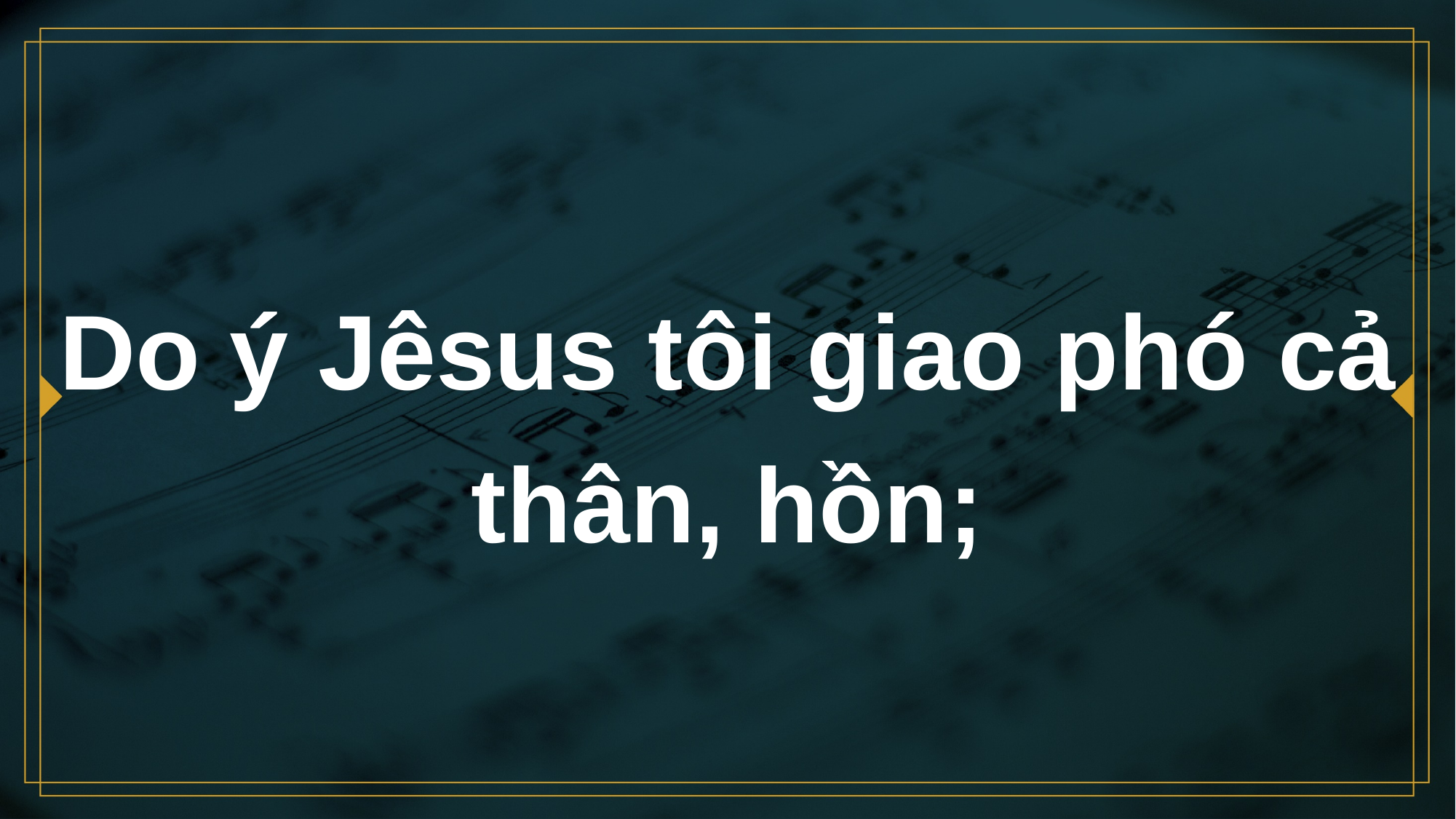

# Do ý Jêsus tôi giao phó cả thân, hồn;